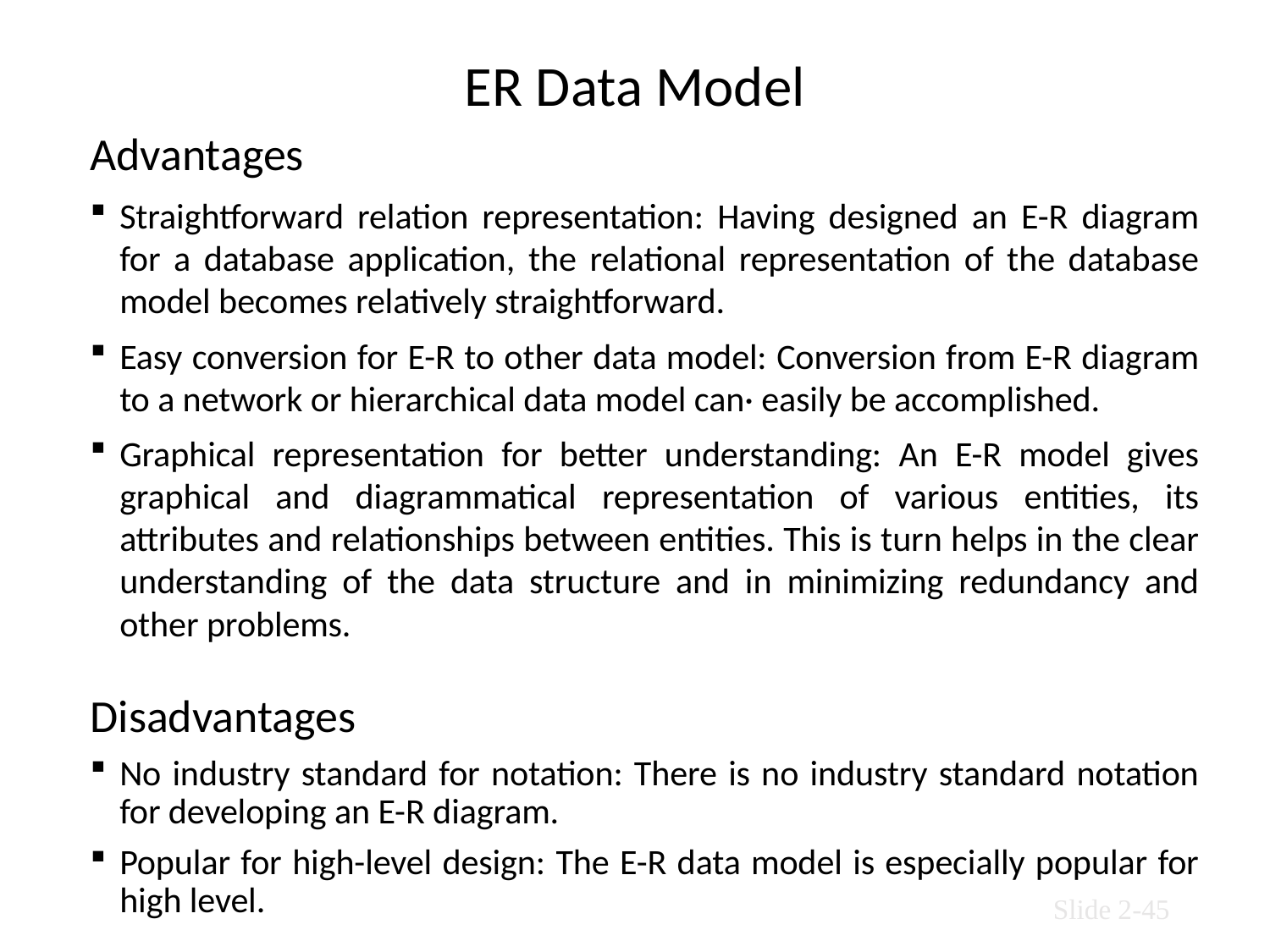

# ER Data Model
Advantages
Straightforward relation representation: Having designed an E-R diagram for a database application, the relational representation of the database model becomes relatively straightforward.
Easy conversion for E-R to other data model: Conversion from E-R diagram to a network or hierarchical data model can· easily be accomplished.
Graphical representation for better understanding: An E-R model gives graphical and diagrammatical representation of various entities, its attributes and relationships between entities. This is turn helps in the clear understanding of the data structure and in minimizing redundancy and other problems.

Disadvantages
No industry standard for notation: There is no industry standard notation for developing an E-R diagram.
Popular for high-level design: The E-R data model is especially popular for high level.

Slide 2-45